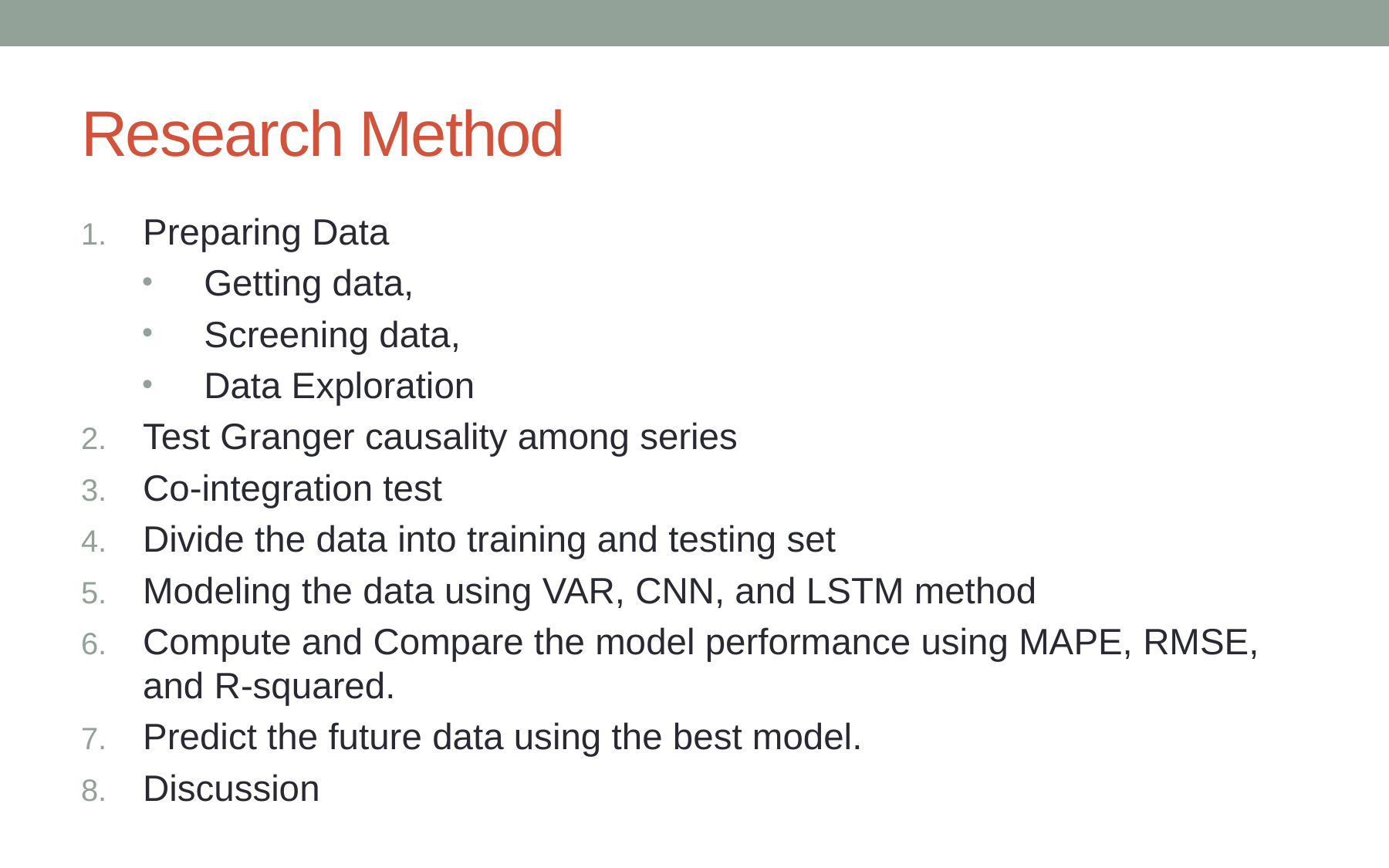

# Research Method
Preparing Data
Getting data,
Screening data,
Data Exploration
Test Granger causality among series
Co-integration test
Divide the data into training and testing set
Modeling the data using VAR, CNN, and LSTM method
Compute and Compare the model performance using MAPE, RMSE, and R-squared.
Predict the future data using the best model.
Discussion